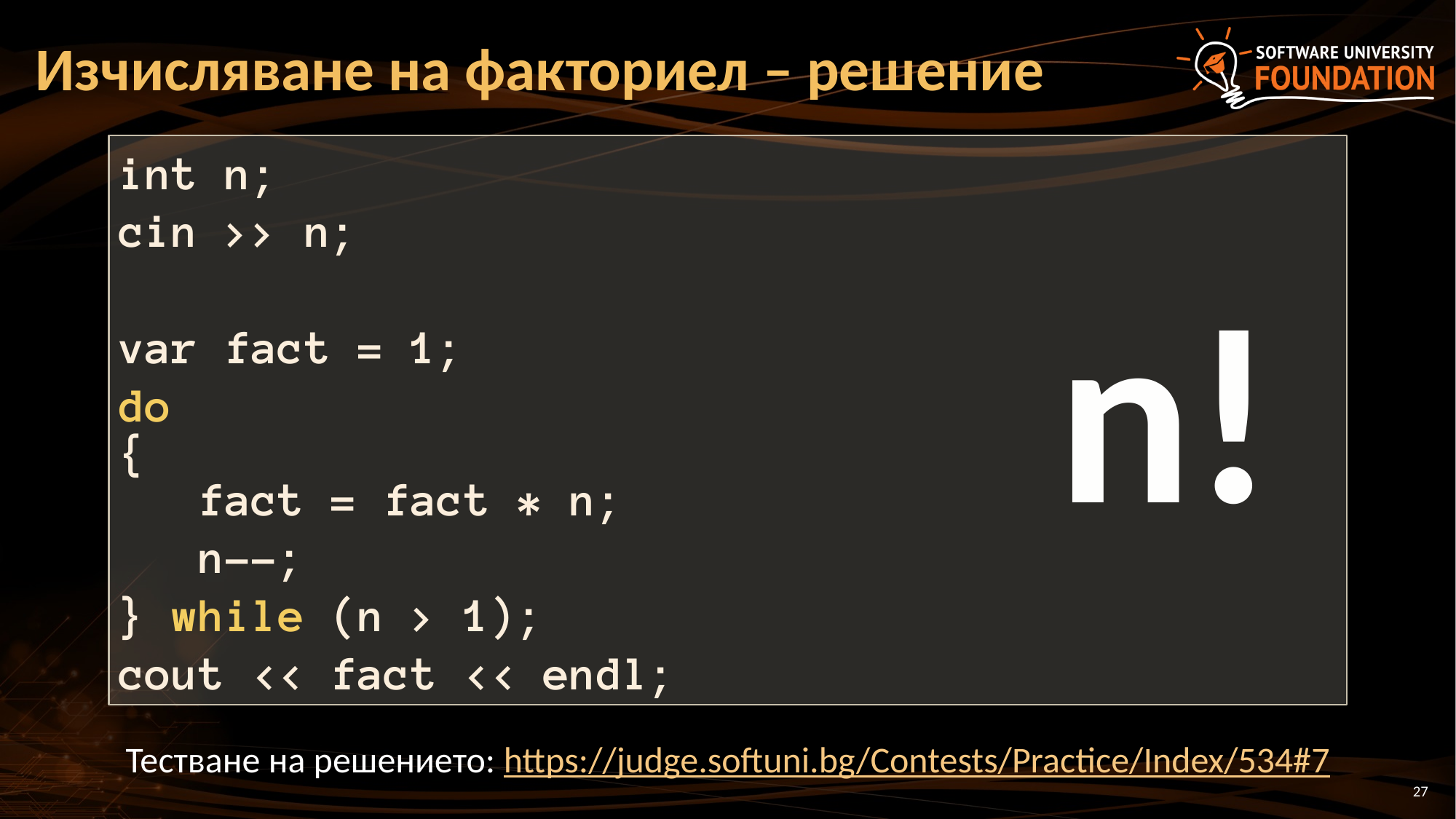

# Изчисляване на факториел – решение
int n;
cin >> n;

var fact = 1;
do
{
   fact = fact * n;
   n--;
} while (n > 1);
cout << fact << endl;
n!
Тестване на решението: https://judge.softuni.bg/Contests/Practice/Index/534#7
27